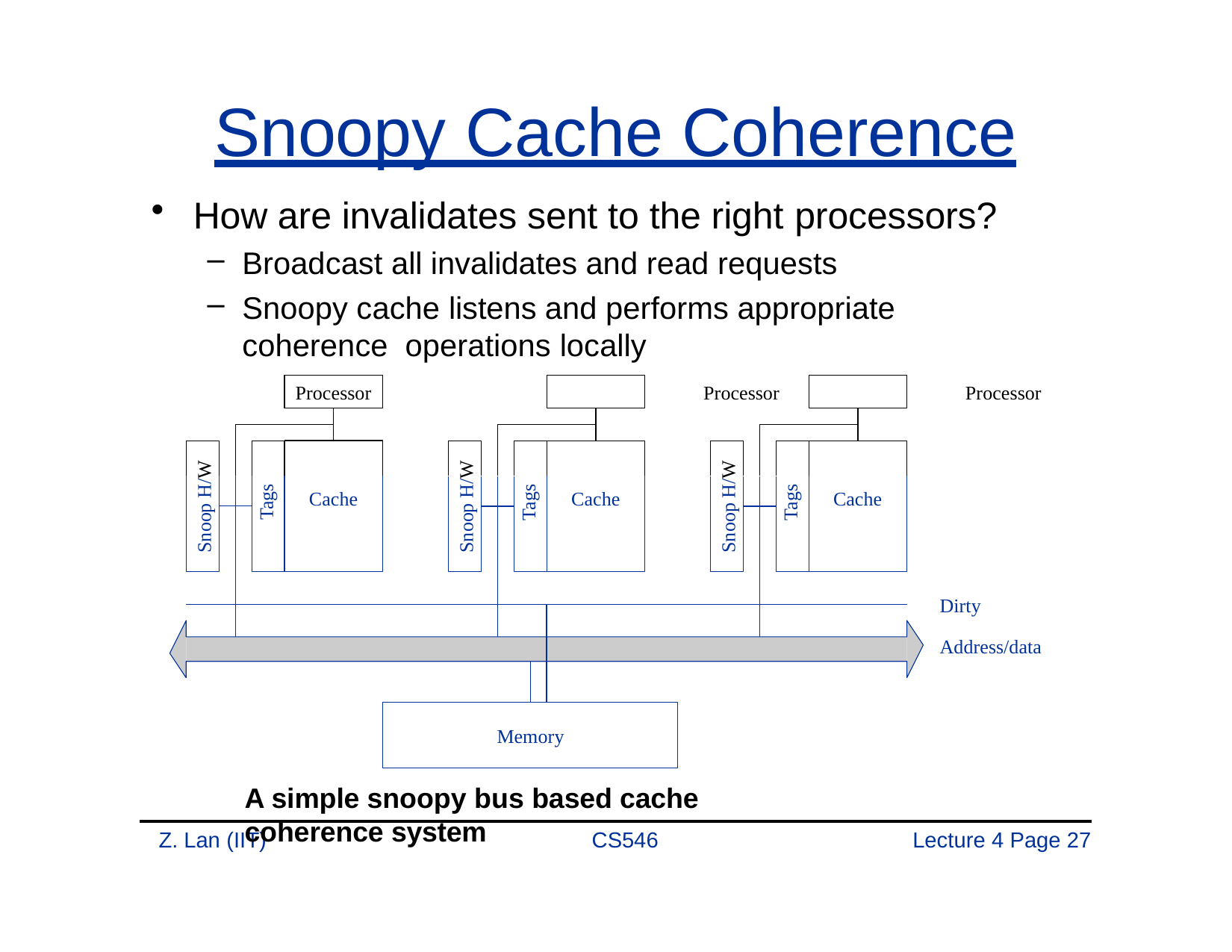

# Snoopy Cache Coherence
How are invalidates sent to the right processors?
Broadcast all invalidates and read requests
Snoopy cache listens and performs appropriate coherence  operations locally
Processor	Processor	Processor

Snoop H/W
Snoop H/W
Snoop H/W

Tags
Tags
Tags
Cache
Cache
Cache

Dirty

Address/data

Memory

A simple snoopy bus based cache coherence system

Z. Lan (IIT)
CS546
Lecture 4 Page 27